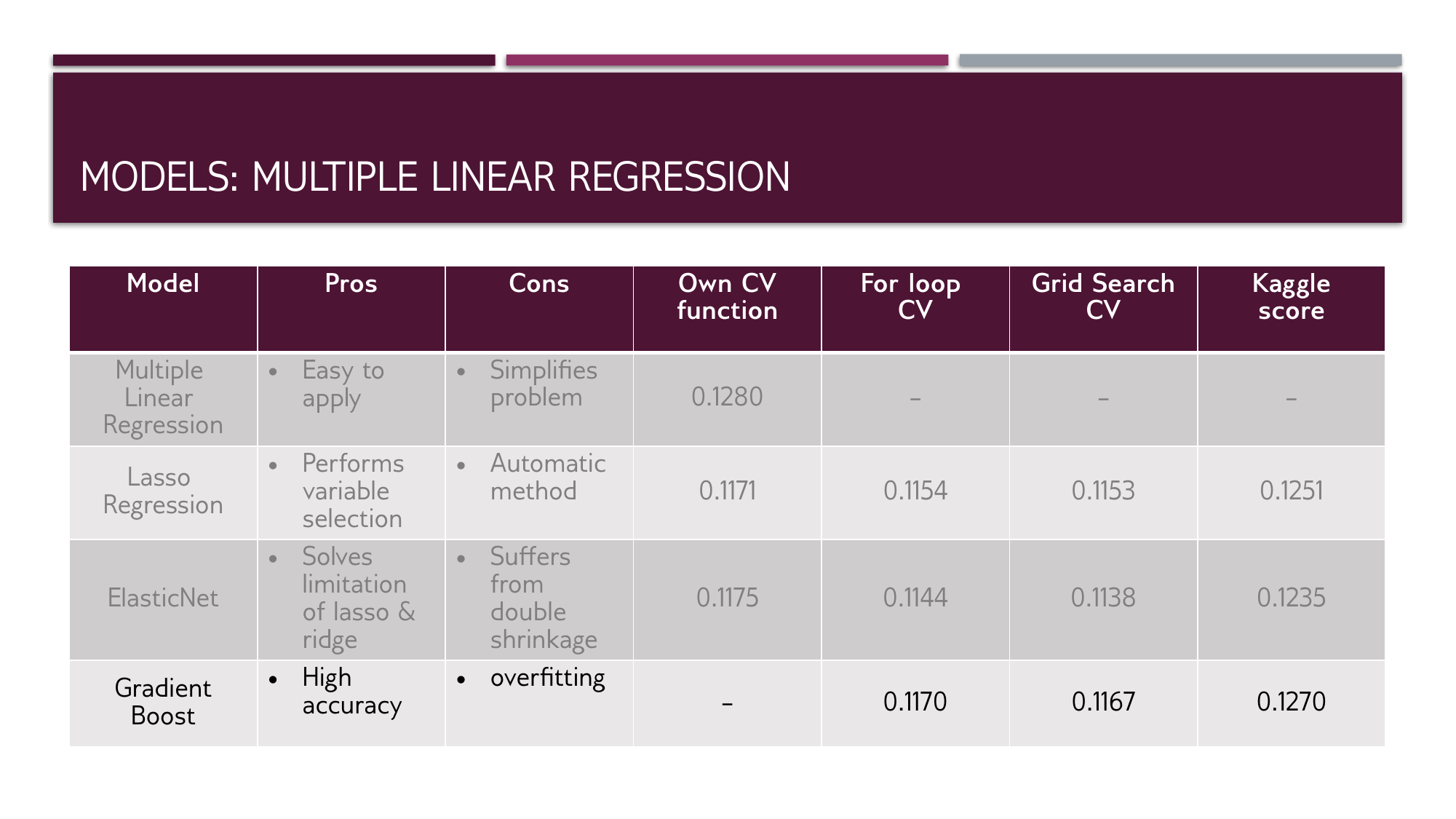

# Models: Multiple Linear Regression
| Model | Pros | Cons | Own CV function | For loop CV | Grid Search CV | Kaggle score |
| --- | --- | --- | --- | --- | --- | --- |
| Multiple Linear Regression | Easy to apply | Simplifies problem | 0.1280 | – | – | – |
| Lasso Regression | Performs variable selection | Automatic method | 0.1171 | 0.1154 | 0.1153 | 0.1251 |
| ElasticNet | Solves limitation of lasso & ridge | Suffers from double shrinkage | 0.1175 | 0.1144 | 0.1138 | 0.1235 |
| Gradient Boost | High accuracy | overfitting | – | 0.1170 | 0.1167 | 0.1270 |